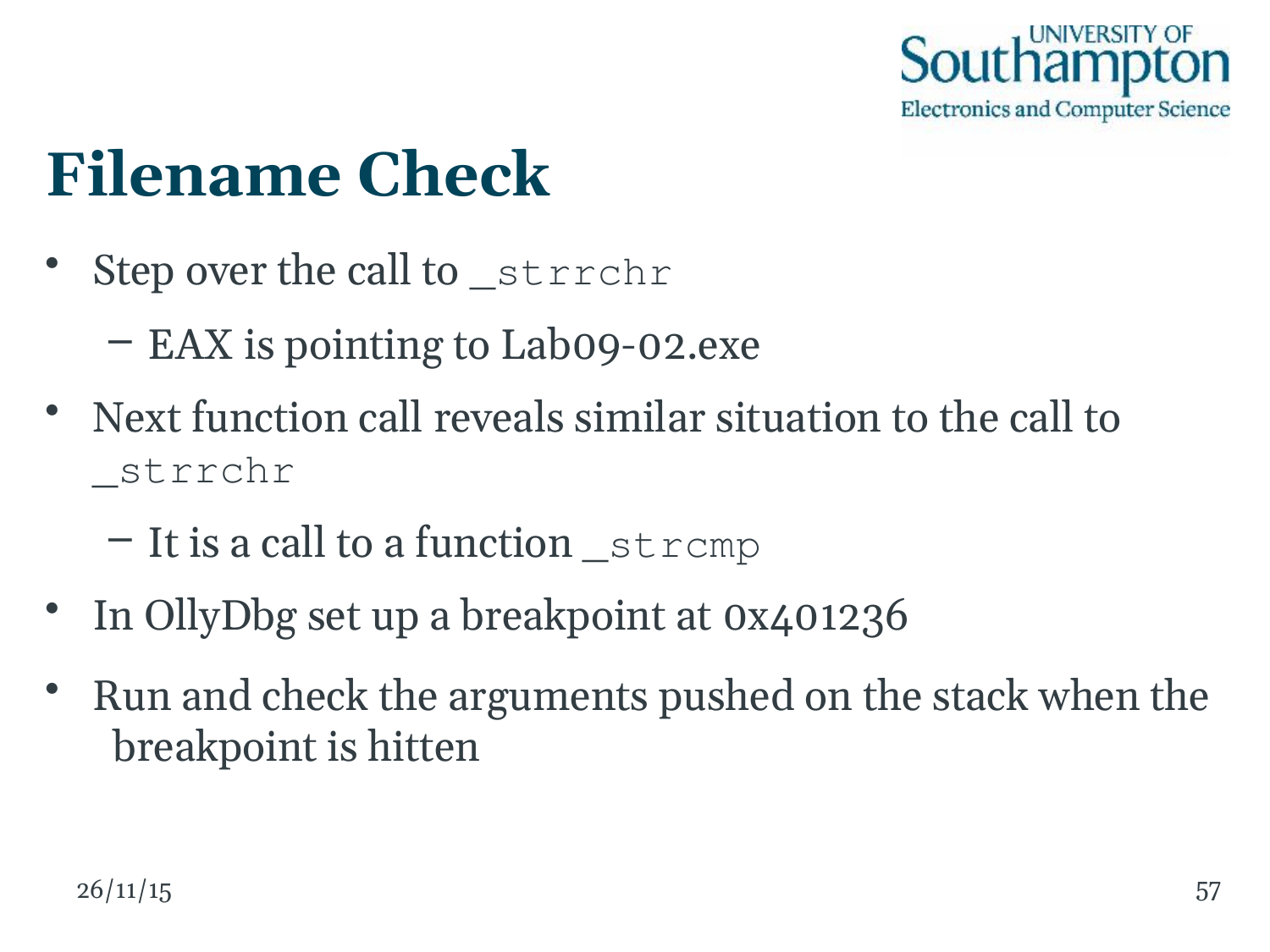

# Filename Check
Step over the call to _strrchr
EAX is pointing to Lab09-02.exe
Next function call reveals similar situation to the call to _strrchr
It is a call to a function _strcmp
In OllyDbg set up a breakpoint at 0x401236
Run and check the arguments pushed on the stack when the   breakpoint is hitten

57
26/11/15